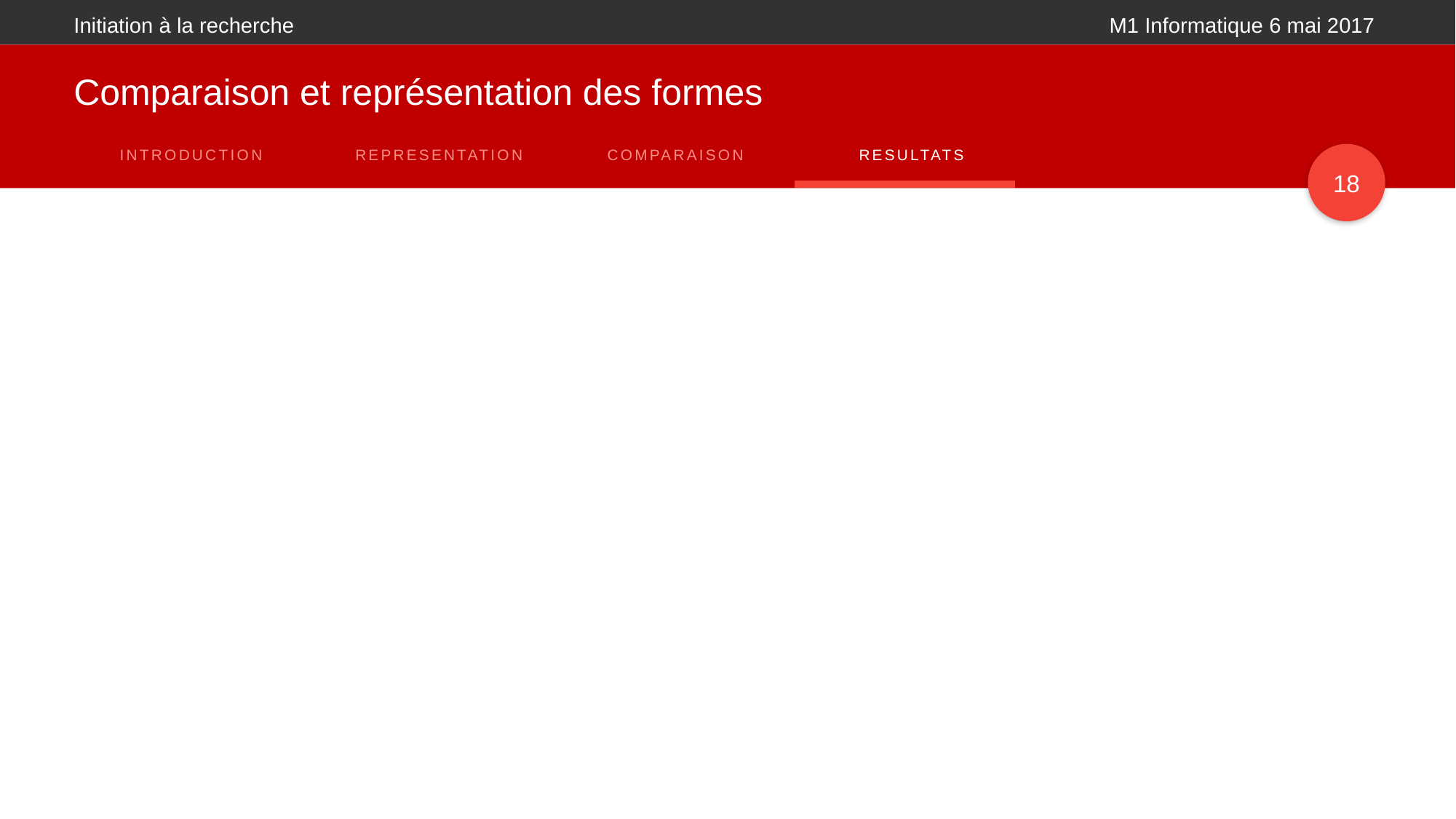

# Comparaison et représentation des formes
INTRODUCTION
REPRESENTATION
COMPARAISON
RESULTATS
18